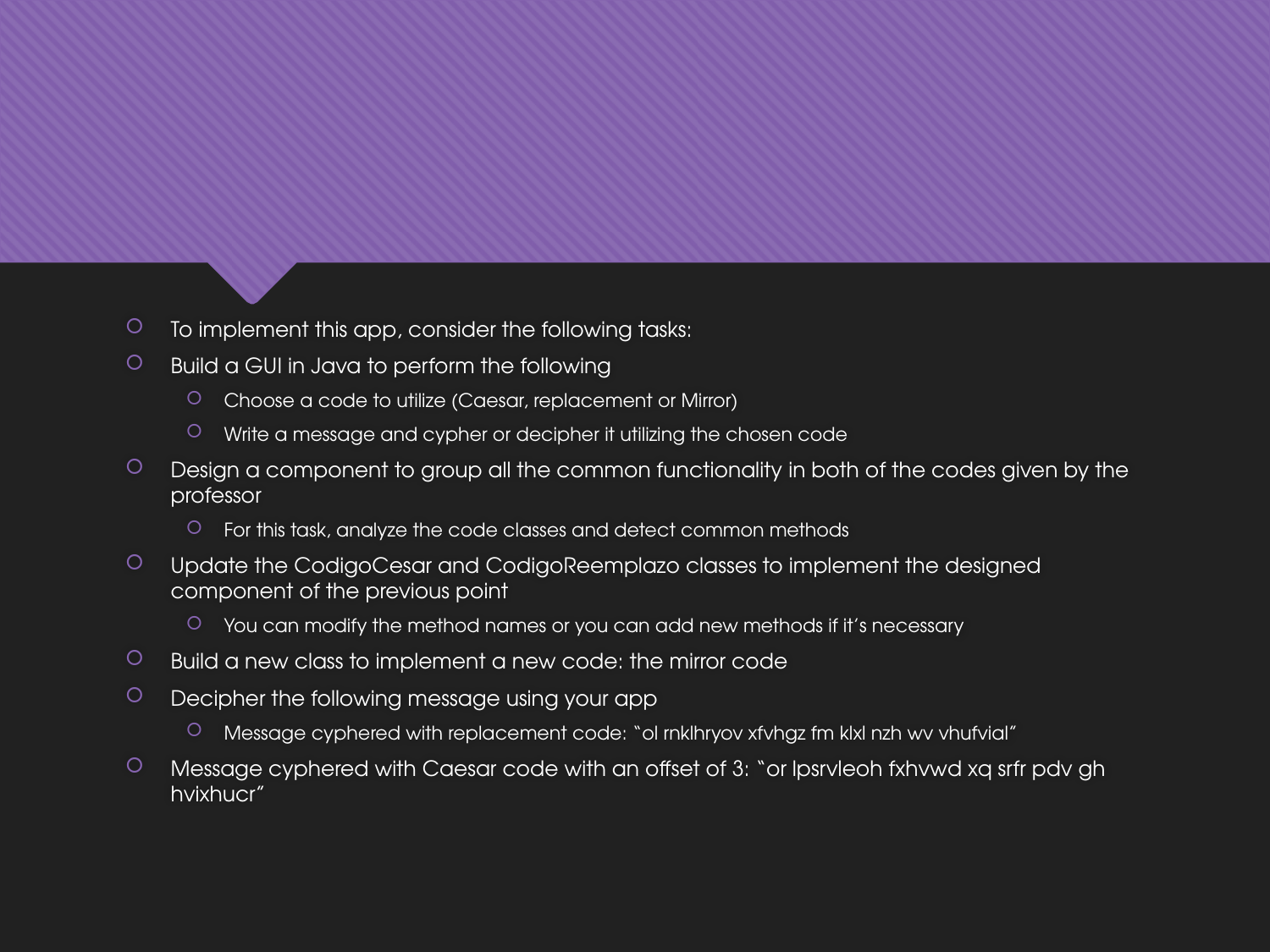

#
To implement this app, consider the following tasks:
Build a GUI in Java to perform the following
Choose a code to utilize (Caesar, replacement or Mirror)
Write a message and cypher or decipher it utilizing the chosen code
Design a component to group all the common functionality in both of the codes given by the professor
For this task, analyze the code classes and detect common methods
Update the CodigoCesar and CodigoReemplazo classes to implement the designed component of the previous point
You can modify the method names or you can add new methods if it’s necessary
Build a new class to implement a new code: the mirror code
Decipher the following message using your app
Message cyphered with replacement code: “ol rnklhryov xfvhgz fm klxl nzh wv vhufvial”
Message cyphered with Caesar code with an offset of 3: “or lpsrvleoh fxhvwd xq srfr pdv gh hvixhucr”